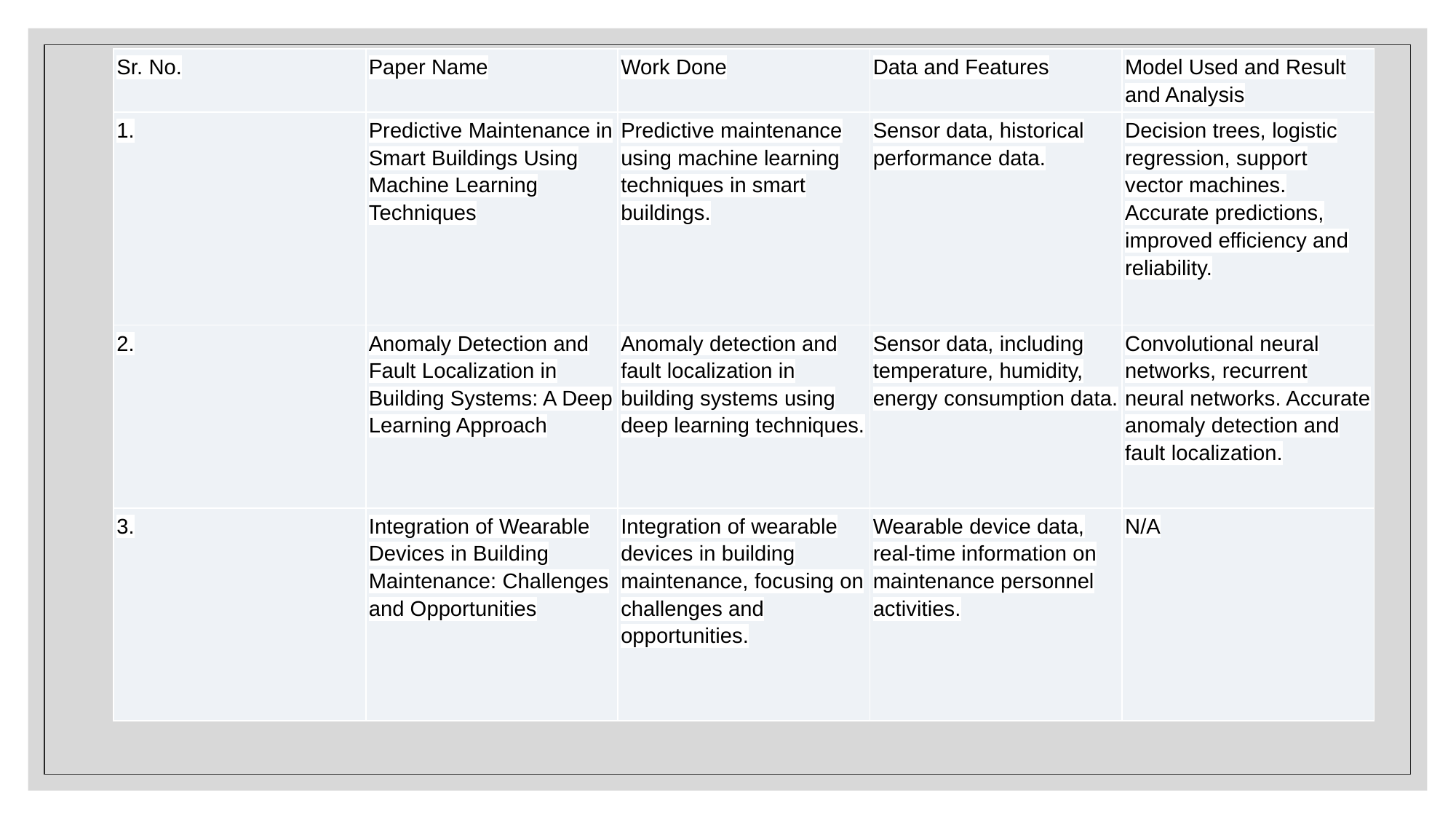

| Sr. No. | Paper Name | Work Done | Data and Features | Model Used and Result and Analysis |
| --- | --- | --- | --- | --- |
| 1. | Predictive Maintenance in Smart Buildings Using Machine Learning Techniques | Predictive maintenance using machine learning techniques in smart buildings. | Sensor data, historical performance data. | Decision trees, logistic regression, support vector machines. Accurate predictions, improved efficiency and reliability. |
| 2. | Anomaly Detection and Fault Localization in Building Systems: A Deep Learning Approach | Anomaly detection and fault localization in building systems using deep learning techniques. | Sensor data, including temperature, humidity, energy consumption data. | Convolutional neural networks, recurrent neural networks. Accurate anomaly detection and fault localization. |
| 3. | Integration of Wearable Devices in Building Maintenance: Challenges and Opportunities | Integration of wearable devices in building maintenance, focusing on challenges and opportunities. | Wearable device data, real-time information on maintenance personnel activities. | N/A |